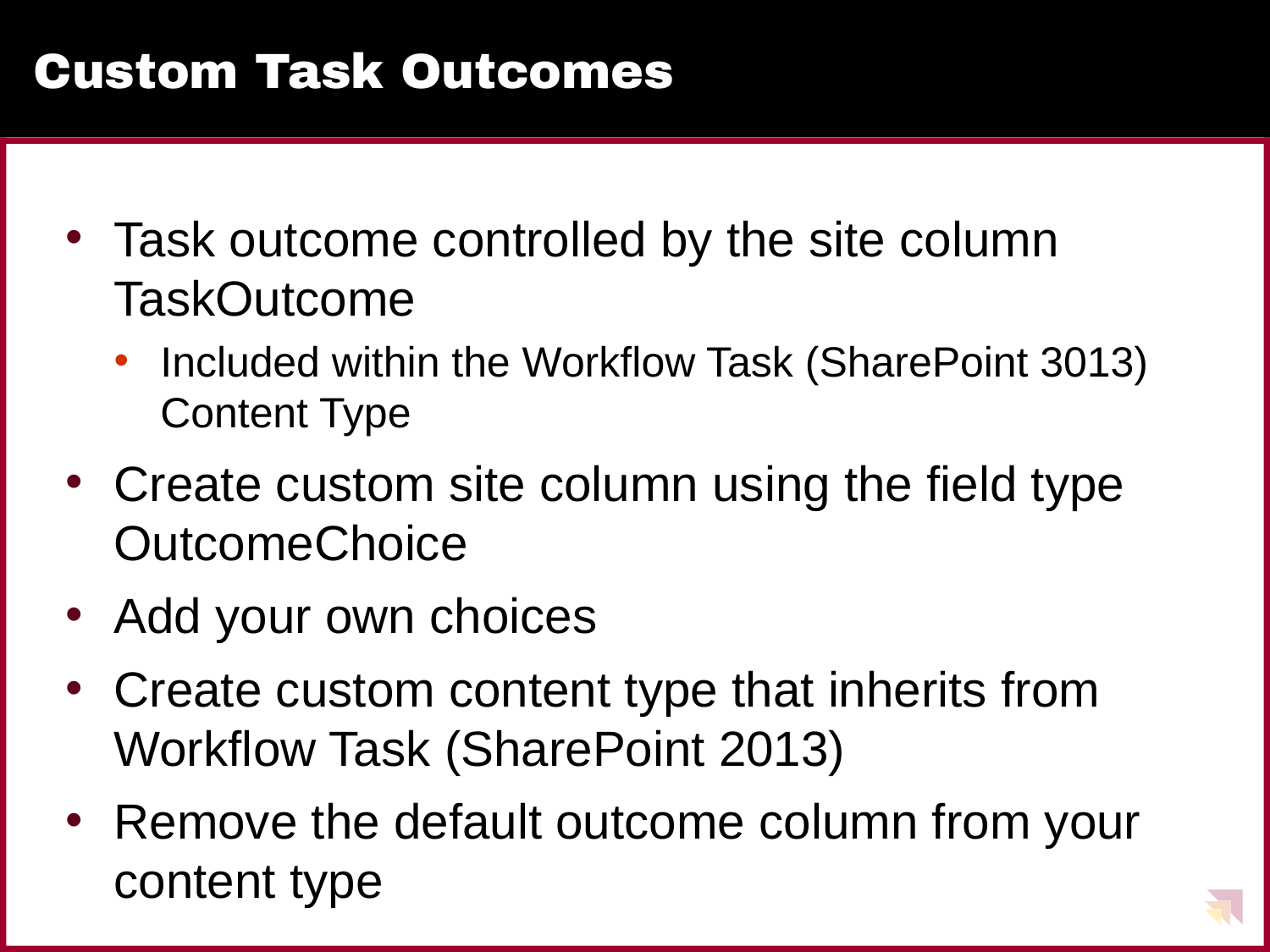

# Custom Task Outcomes
Task outcome controlled by the site column TaskOutcome
Included within the Workflow Task (SharePoint 3013) Content Type
Create custom site column using the field type OutcomeChoice
Add your own choices
Create custom content type that inherits from Workflow Task (SharePoint 2013)
Remove the default outcome column from your content type